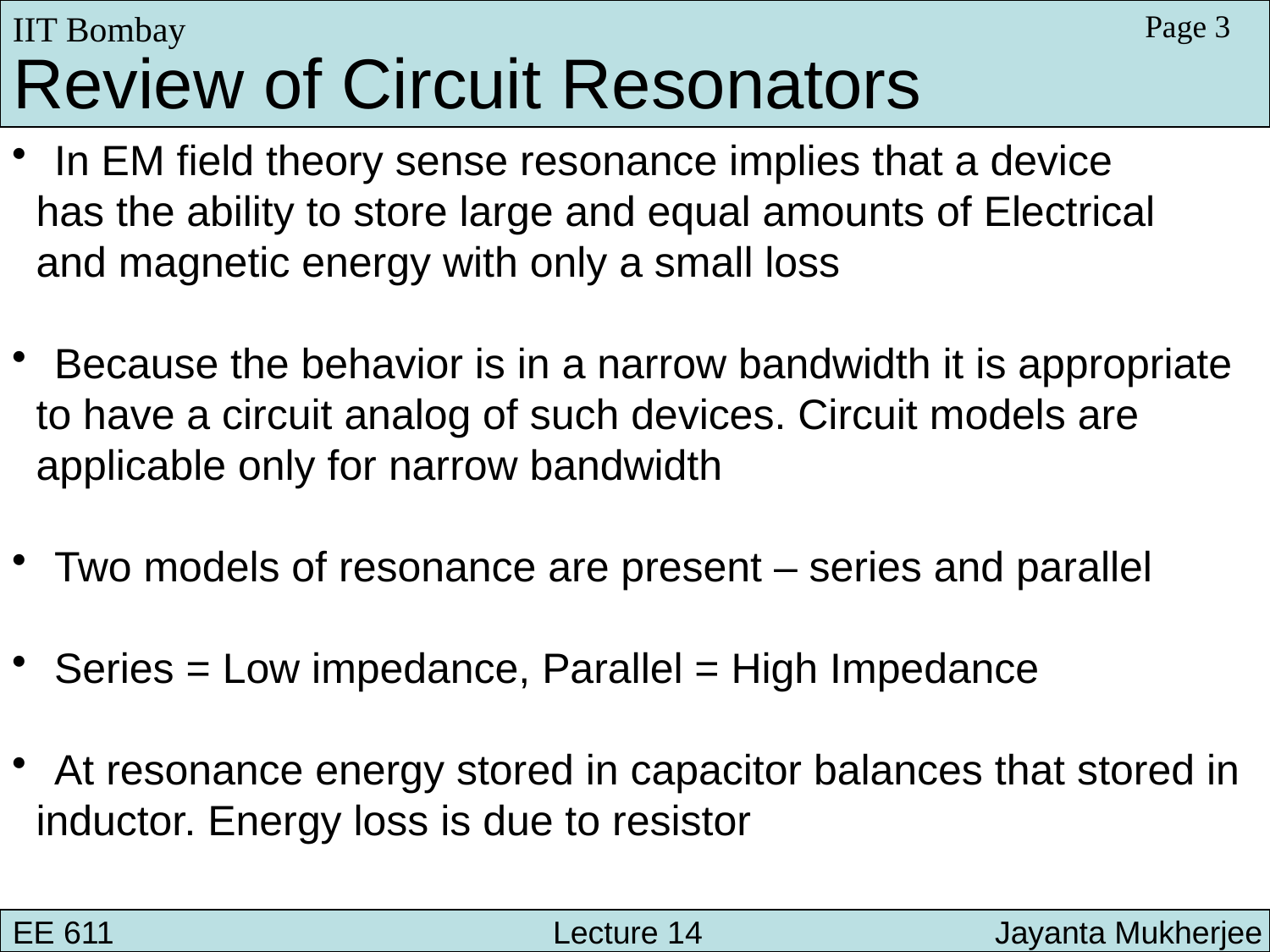

IIT Bombay
Page 3
Review of Circuit Resonators
 In EM field theory sense resonance implies that a device
  has the ability to store large and equal amounts of Electrical
  and magnetic energy with only a small loss

 Because the behavior is in a narrow bandwidth it is appropriate
  to have a circuit analog of such devices. Circuit models are
  applicable only for narrow bandwidth

 Two models of resonance are present – series and parallel

 Series = Low impedance, Parallel = High Impedance

 At resonance energy stored in capacitor balances that stored in
  inductor. Energy loss is due to resistor

EE 611 			                  Lecture 10      		          Jayanta Mukherjee
EE 611 			                  Lecture 14                                 Jayanta Mukherjee